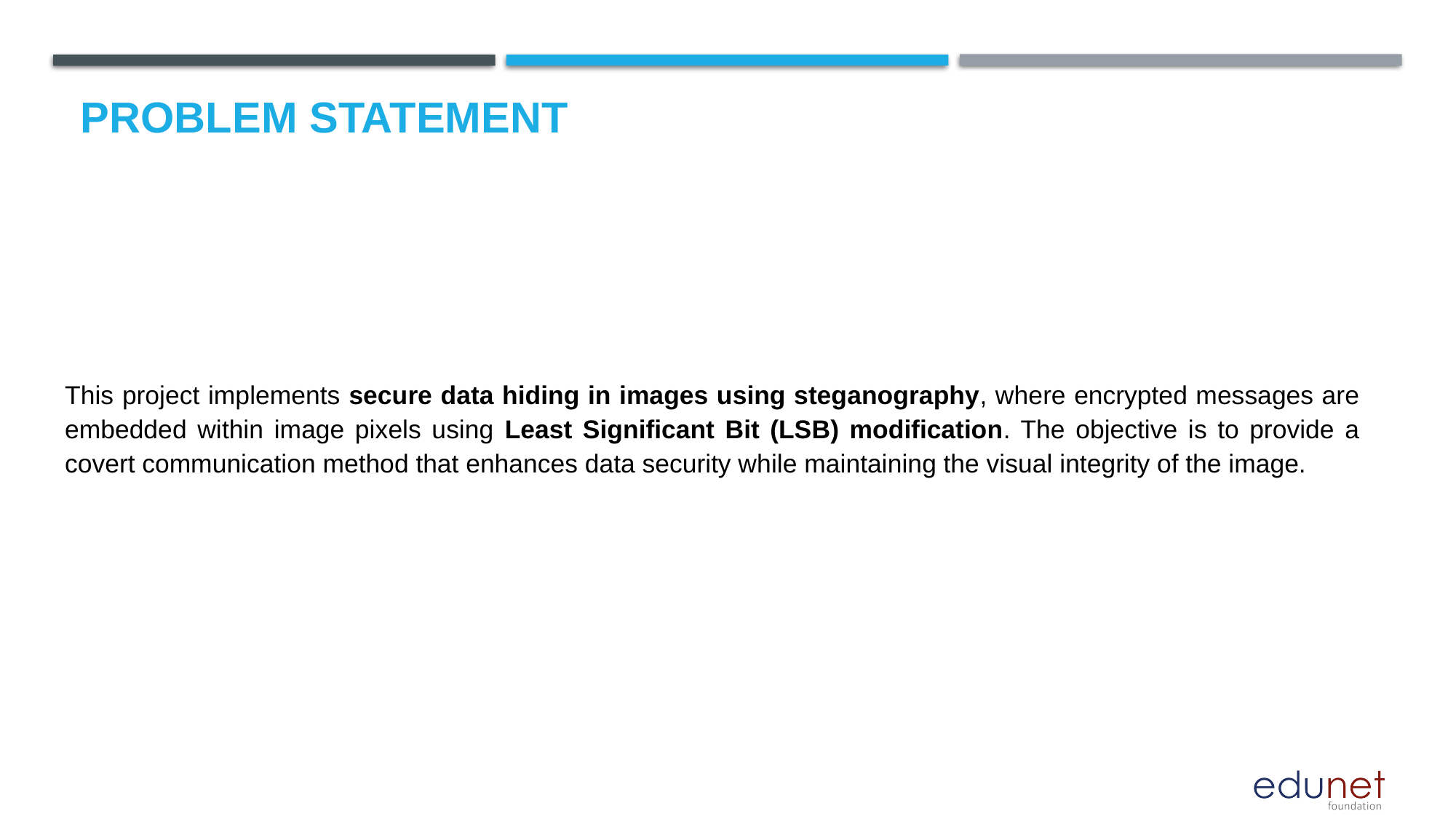

# Problem Statement
This project implements secure data hiding in images using steganography, where encrypted messages are embedded within image pixels using Least Significant Bit (LSB) modification. The objective is to provide a covert communication method that enhances data security while maintaining the visual integrity of the image.